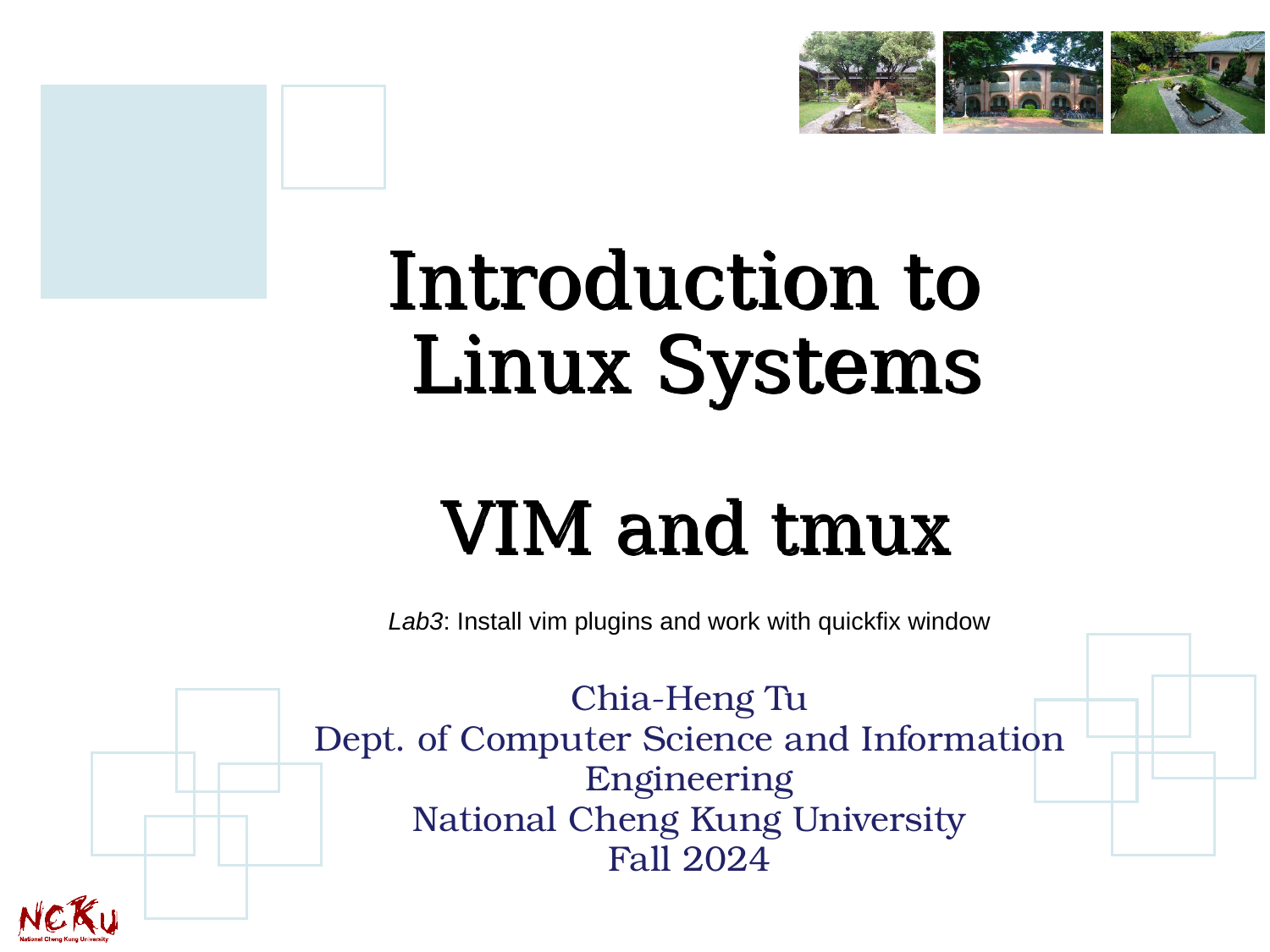

# Introduction to Linux Systems VIM and tmux
Chia-Heng Tu
Dept. of Computer Science and Information Engineering
National Cheng Kung University
Fall 2024
Lab3: Install vim plugins and work with quickfix window